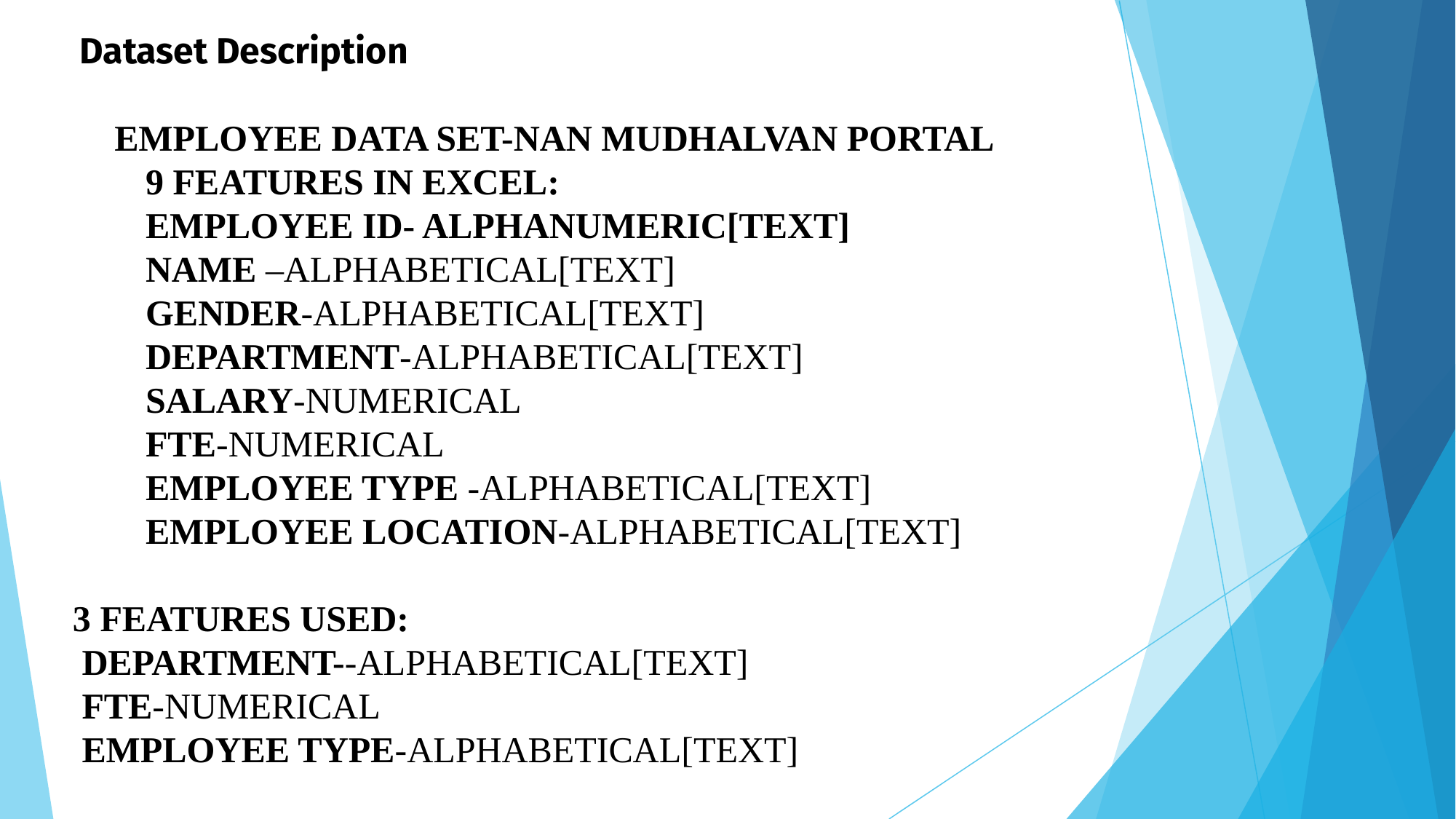

# Dataset Description EMPLOYEE DATA SET-NAN MUDHALVAN PORTAL 9 FEATURES IN EXCEL: EMPLOYEE ID- ALPHANUMERIC[TEXT] NAME –ALPHABETICAL[TEXT] GENDER-ALPHABETICAL[TEXT] DEPARTMENT-ALPHABETICAL[TEXT] SALARY-NUMERICAL FTE-NUMERICAL EMPLOYEE TYPE -ALPHABETICAL[TEXT] EMPLOYEE LOCATION-ALPHABETICAL[TEXT] 3 FEATURES USED: DEPARTMENT--ALPHABETICAL[TEXT] FTE-NUMERICAL EMPLOYEE TYPE-ALPHABETICAL[TEXT]